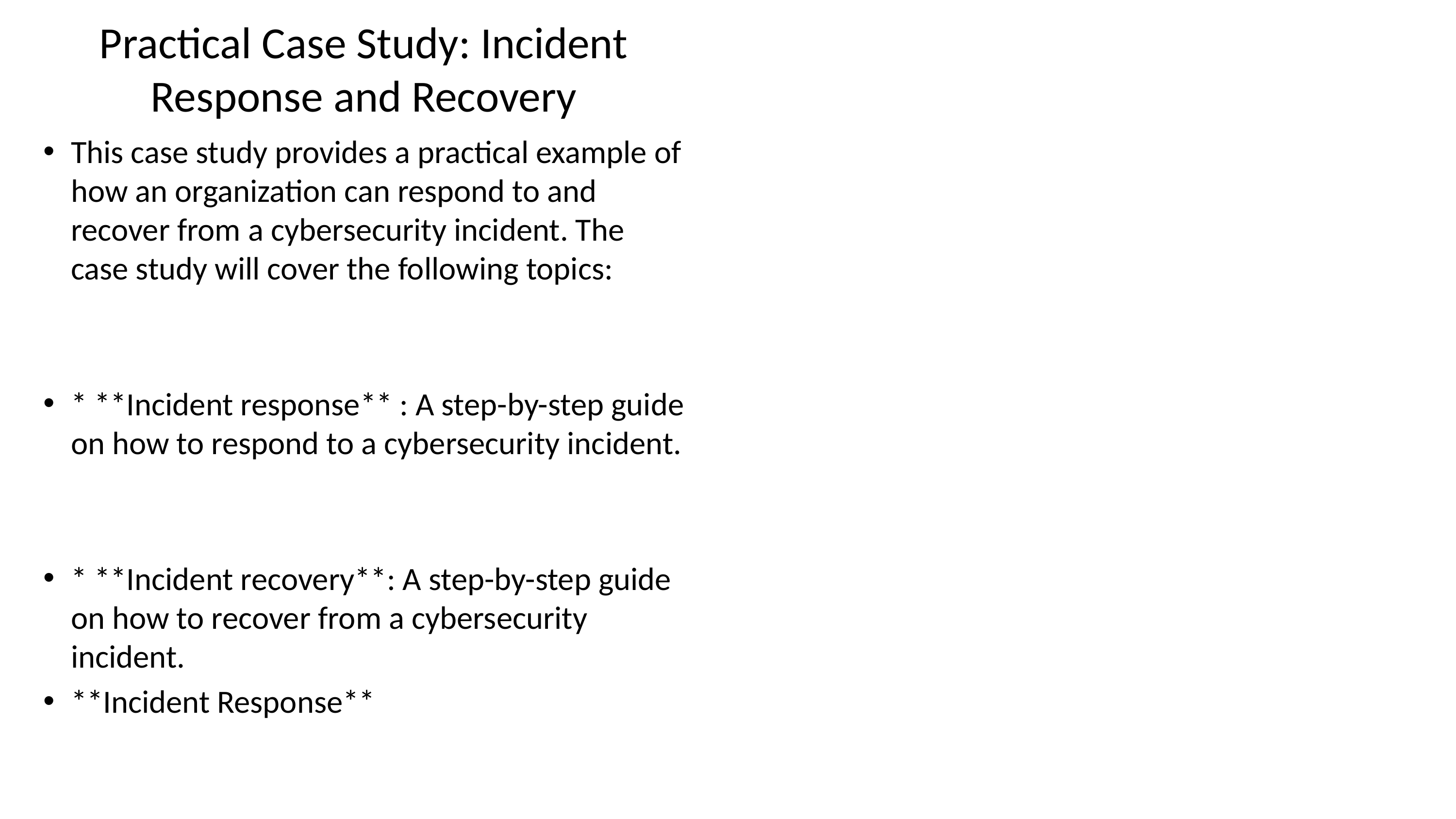

# Practical Case Study: Incident Response and Recovery
This case study provides a practical example of how an organization can respond to and recover from a cybersecurity incident. The case study will cover the following topics:

* **Incident response** : A step-by-step guide on how to respond to a cybersecurity incident.

* **Incident recovery**: A step-by-step guide on how to recover from a cybersecurity incident.
**Incident Response**
-**Steps to take when a cybersecurity incident occurs:**
-**Identify and contain the incident**. This involves identifying the source of the incident, containing the damage, and preventing the incident from spreading.
-**Assess the damage**. This involves determining the extent of the damage caused by the incident.
-**Develop and implement a recovery plan**. This involves developing a plan to recover from the incident and restore normal operations.
-**Monitor and evaluate the recovery process**. This involves monitoring the recovery process to ensure that it is progressing as planned and evaluating the effectiveness of the recovery plan.
**Incident Recovery:**
-**Steps to take to recover from a cybersecurity incident:**
-**Restore data and systems**. This involves restoring data and systems that were damaged or destroyed during the incident.
-**Conduct a post-incident review**. This involves conducting a review of the incident to identify the root cause of the incident and to develop recommendations to prevent similar incidents from occurring in the future.
**References**
* [NIST Cybersecurity Framework](https://www.nist.gov/cyberframework)
* [ISO 27001:2013](https://www.iso.org/standard/54534.html)
**Examples**
* **Example 1:** A company is hit by a ransomware attack. The company's response to the attack includes identifying the source of the attack, containing the damage, preventing the attack from spreading, and developing and implementing a recovery plan.
* **Example 2:** A company is hit by a data breach. The company's response to the breach includes restoring data and systems that were damaged or destroyed during the breach, conducting a post-incident review, and developing recommendations to prevent similar breaches from occurring in the future.